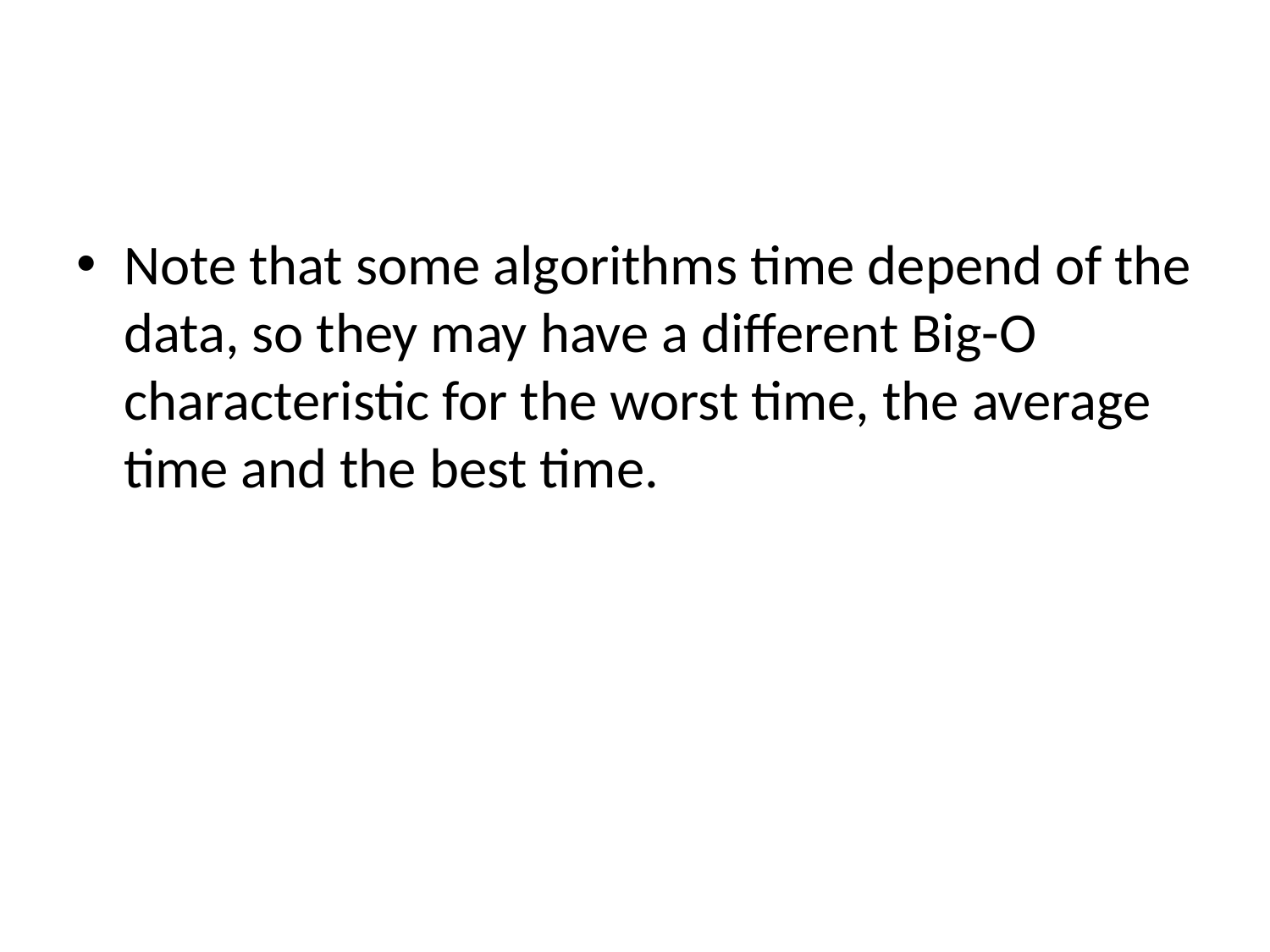

#
Note that some algorithms time depend of the data, so they may have a different Big-O characteristic for the worst time, the average time and the best time.